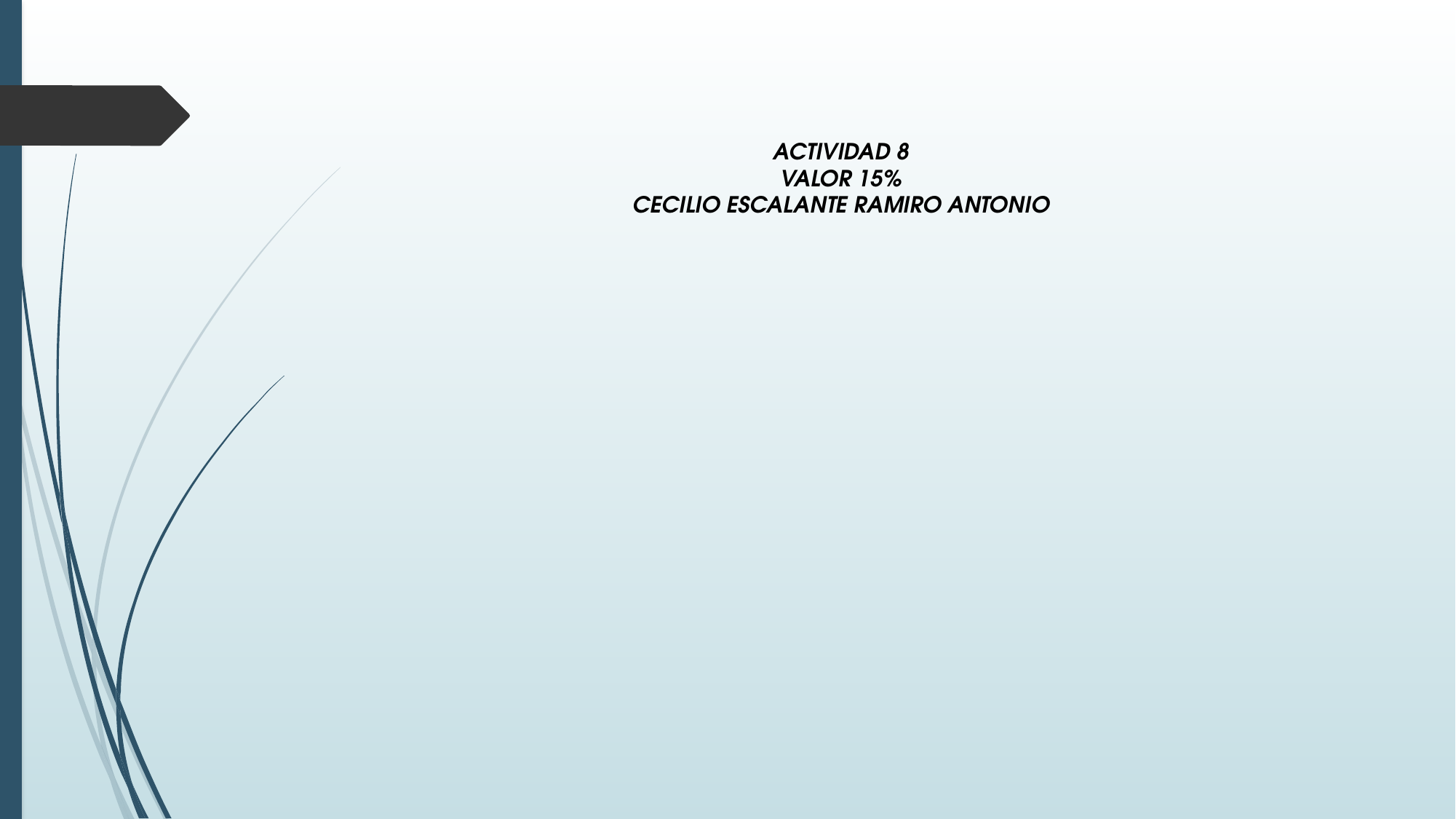

# ACTIVIDAD 8 VALOR 15% CECILIO ESCALANTE RAMIRO ANTONIO